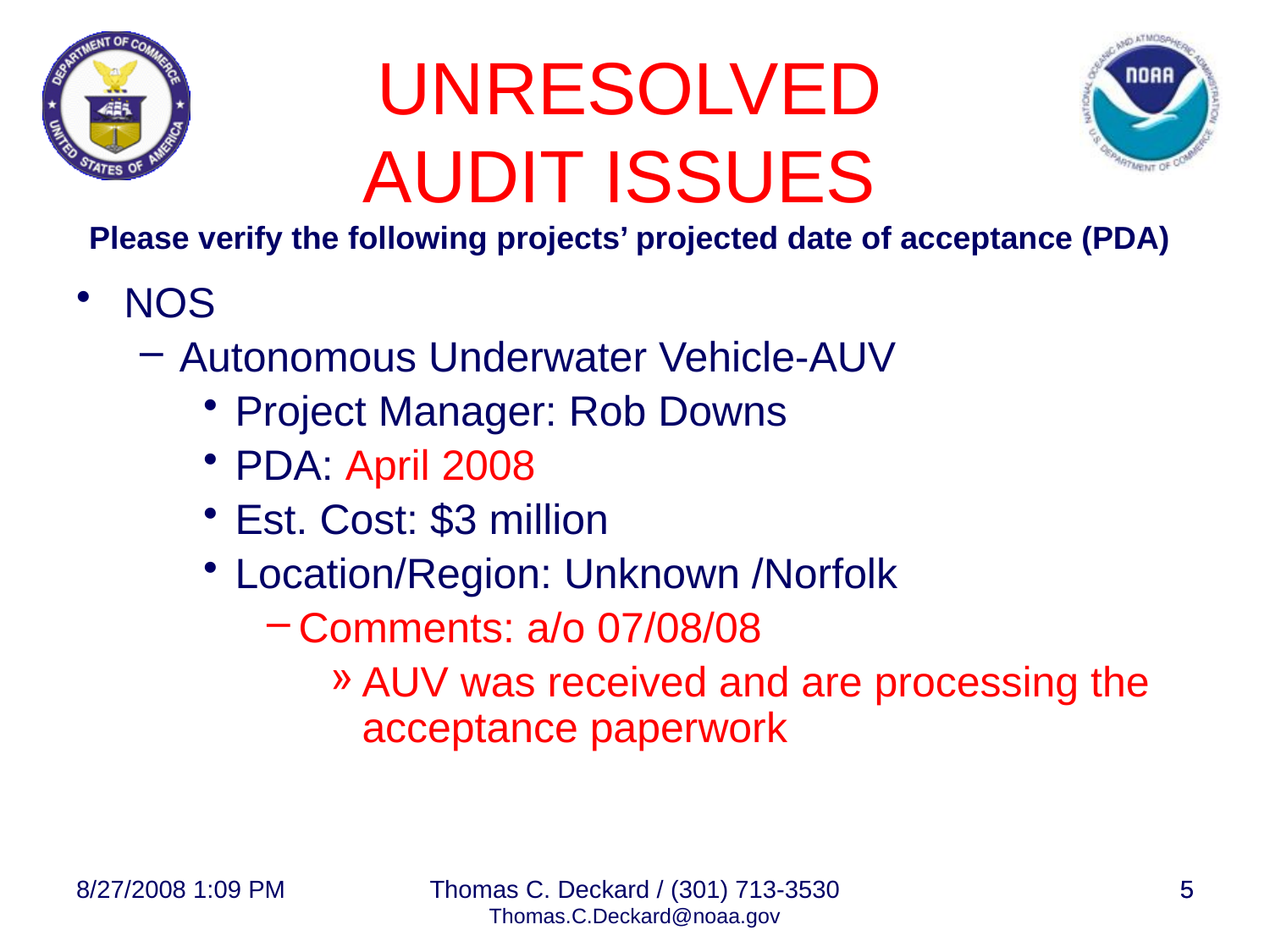

UNRESOLVED
AUDIT ISSUES
Please verify the following projects’ projected date of acceptance (PDA)
NOS
Autonomous Underwater Vehicle-AUV
Project Manager: Rob Downs
PDA: April 2008
Est. Cost: $3 million
Location/Region: Unknown /Norfolk
Comments: a/o 07/08/08
AUV was received and are processing the acceptance paperwork

8/27/2008 1:09 PM
Thomas C. Deckard / (301) 713-3530
Thomas.C.Deckard@noaa.gov
5
5